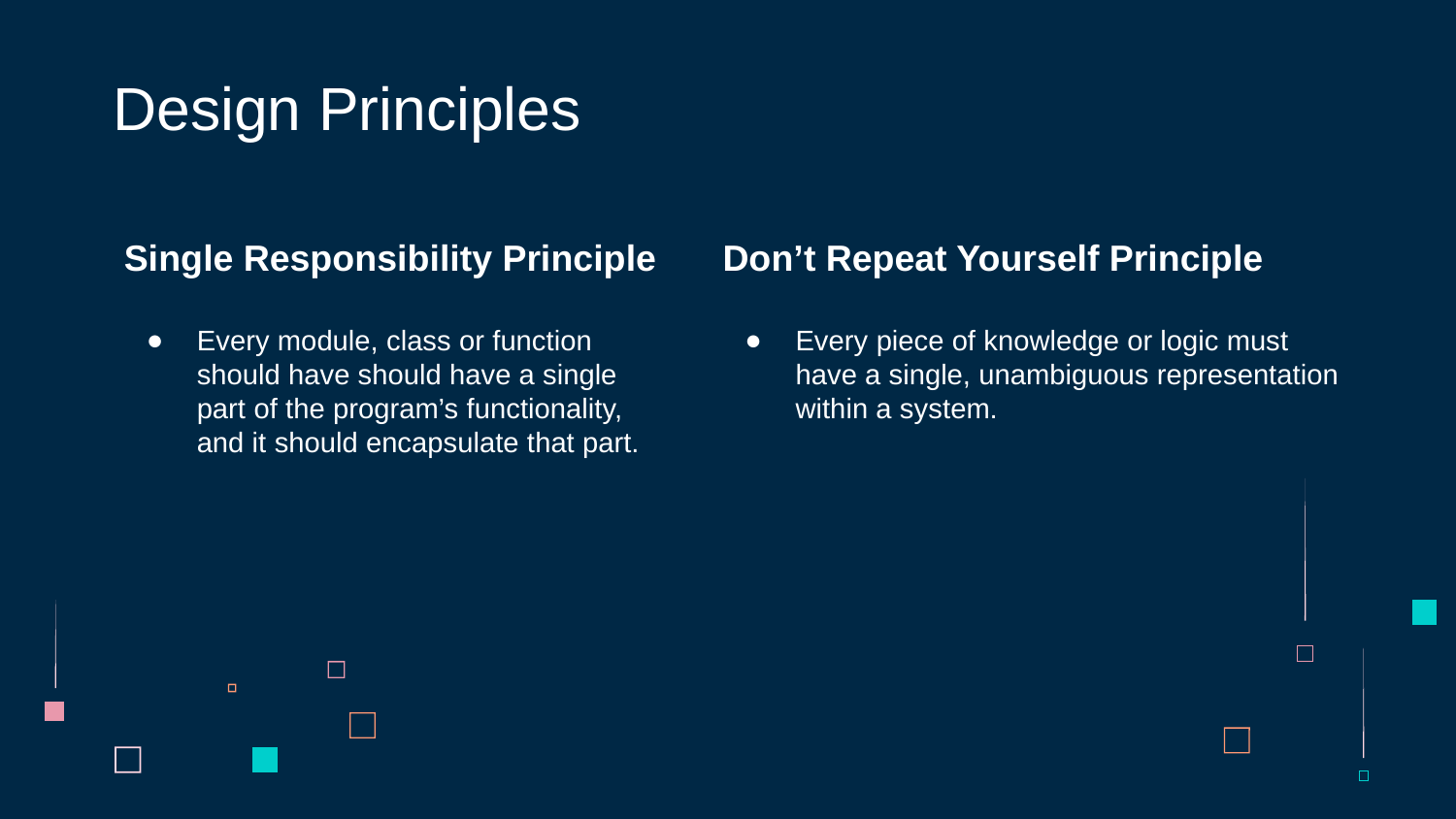

# Design Principles
Single Responsibility Principle

Every module, class or function should have should have a single part of the program’s functionality, and it should encapsulate that part.
Don’t Repeat Yourself Principle

Every piece of knowledge or logic must have a single, unambiguous representation within a system.